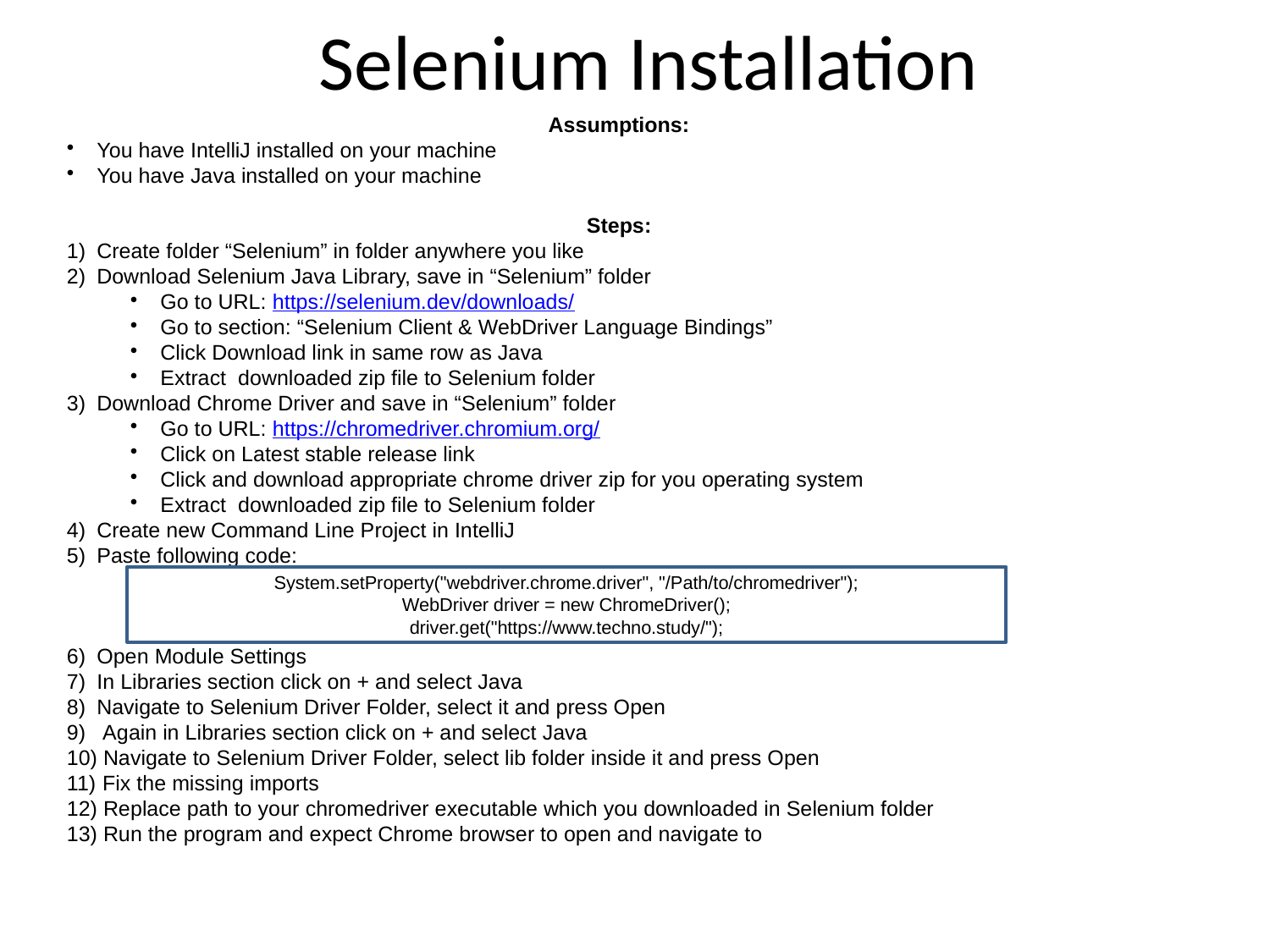

Selenium Installation
Assumptions:
You have IntelliJ installed on your machine
You have Java installed on your machine

Steps:
Create folder “Selenium” in folder anywhere you like
Download Selenium Java Library, save in “Selenium” folder
Go to URL: https://selenium.dev/downloads/
Go to section: “Selenium Client & WebDriver Language Bindings”
Click Download link in same row as Java
Extract  downloaded zip file to Selenium folder
Download Chrome Driver and save in “Selenium” folder
Go to URL: https://chromedriver.chromium.org/
Click on Latest stable release link
Click and download appropriate chrome driver zip for you operating system
Extract  downloaded zip file to Selenium folder
Create new Command Line Project in IntelliJ
Paste following code:

Open Module Settings
In Libraries section click on + and select Java
Navigate to Selenium Driver Folder, select it and press Open
 Again in Libraries section click on + and select Java
 Navigate to Selenium Driver Folder, select lib folder inside it and press Open
 Fix the missing imports
 Replace path to your chromedriver executable which you downloaded in Selenium folder
 Run the program and expect Chrome browser to open and navigate to

System.setProperty("webdriver.chrome.driver", "/Path/to/chromedriver");
WebDriver driver = new ChromeDriver();
driver.get("https://www.techno.study/");